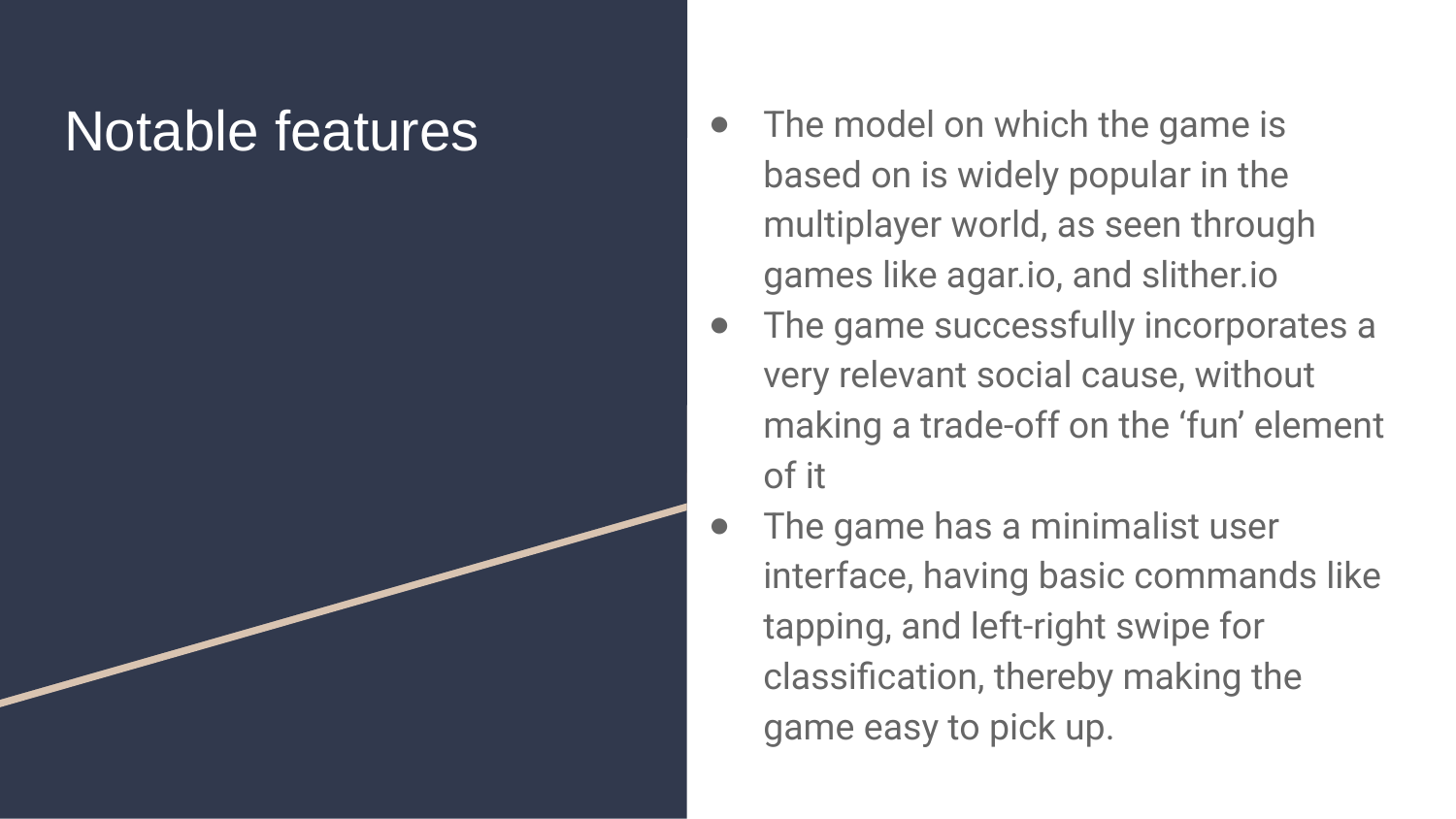

# Notable features
The model on which the game is based on is widely popular in the multiplayer world, as seen through games like agar.io, and slither.io
The game successfully incorporates a very relevant social cause, without making a trade-off on the ‘fun’ element of it
The game has a minimalist user interface, having basic commands like tapping, and left-right swipe for classification, thereby making the game easy to pick up.